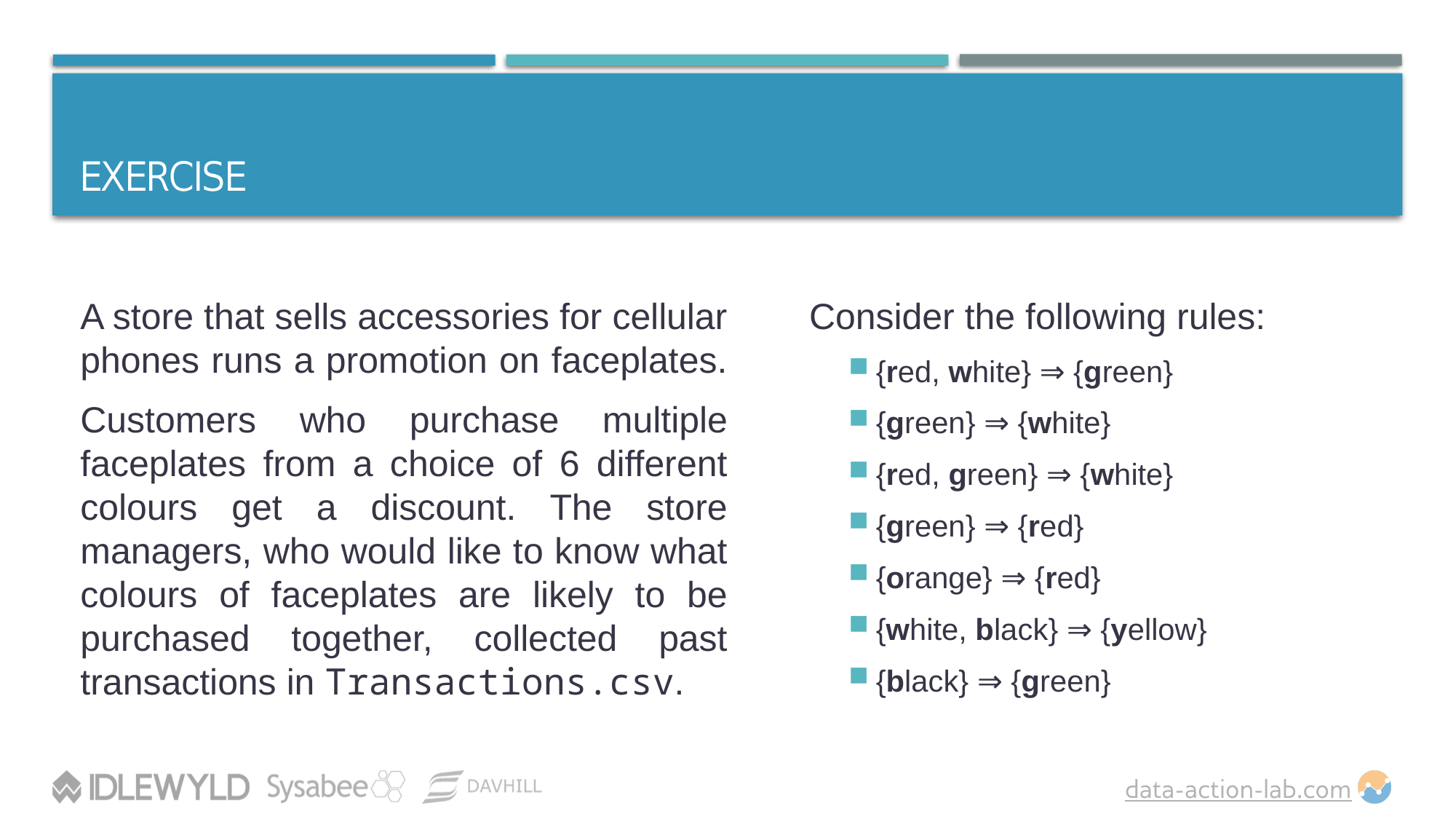

# EXERCISE
A store that sells accessories for cellular phones runs a promotion on faceplates.
Customers who purchase multiple faceplates from a choice of 6 different colours get a discount. The store managers, who would like to know what colours of faceplates are likely to be purchased together, collected past transactions in Transactions.csv.

        Consider the following rules:
{red, white} ⇒ {green}
{green} ⇒ {white}
{red, green} ⇒ {white}
{green} ⇒ {red}
{orange} ⇒ {red}
{white, black} ⇒ {yellow}
{black} ⇒ {green}